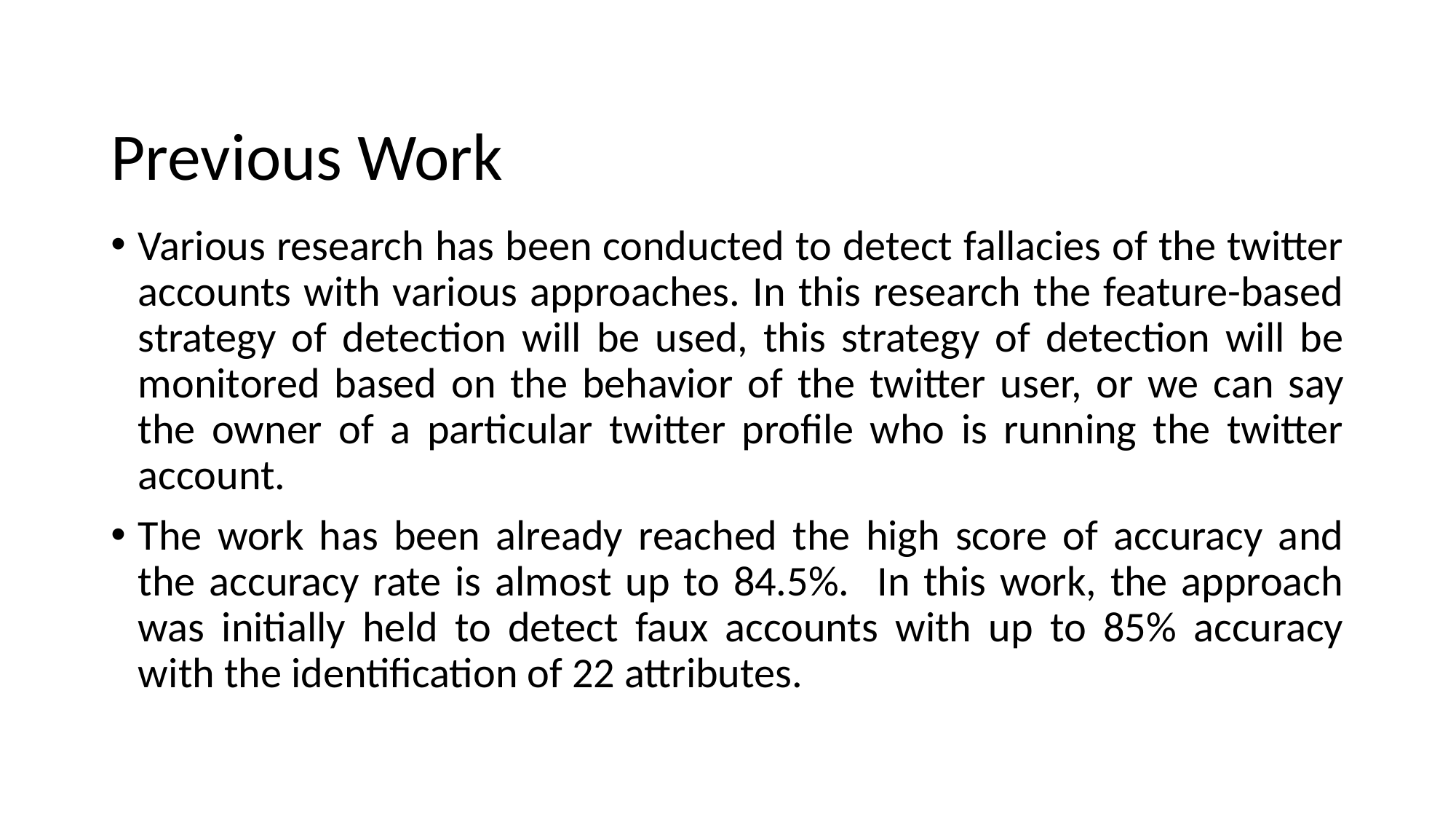

# Previous Work
Various research has been conducted to detect fallacies of the twitter accounts with various approaches. In this research the feature-based strategy of detection will be used, this strategy of detection will be monitored based on the behavior of the twitter user, or we can say the owner of a particular twitter profile who is running the twitter account.
The work has been already reached the high score of accuracy and the accuracy rate is almost up to 84.5%.  In this work, the approach was initially held to detect faux accounts with up to 85% accuracy with the identification of 22 attributes.